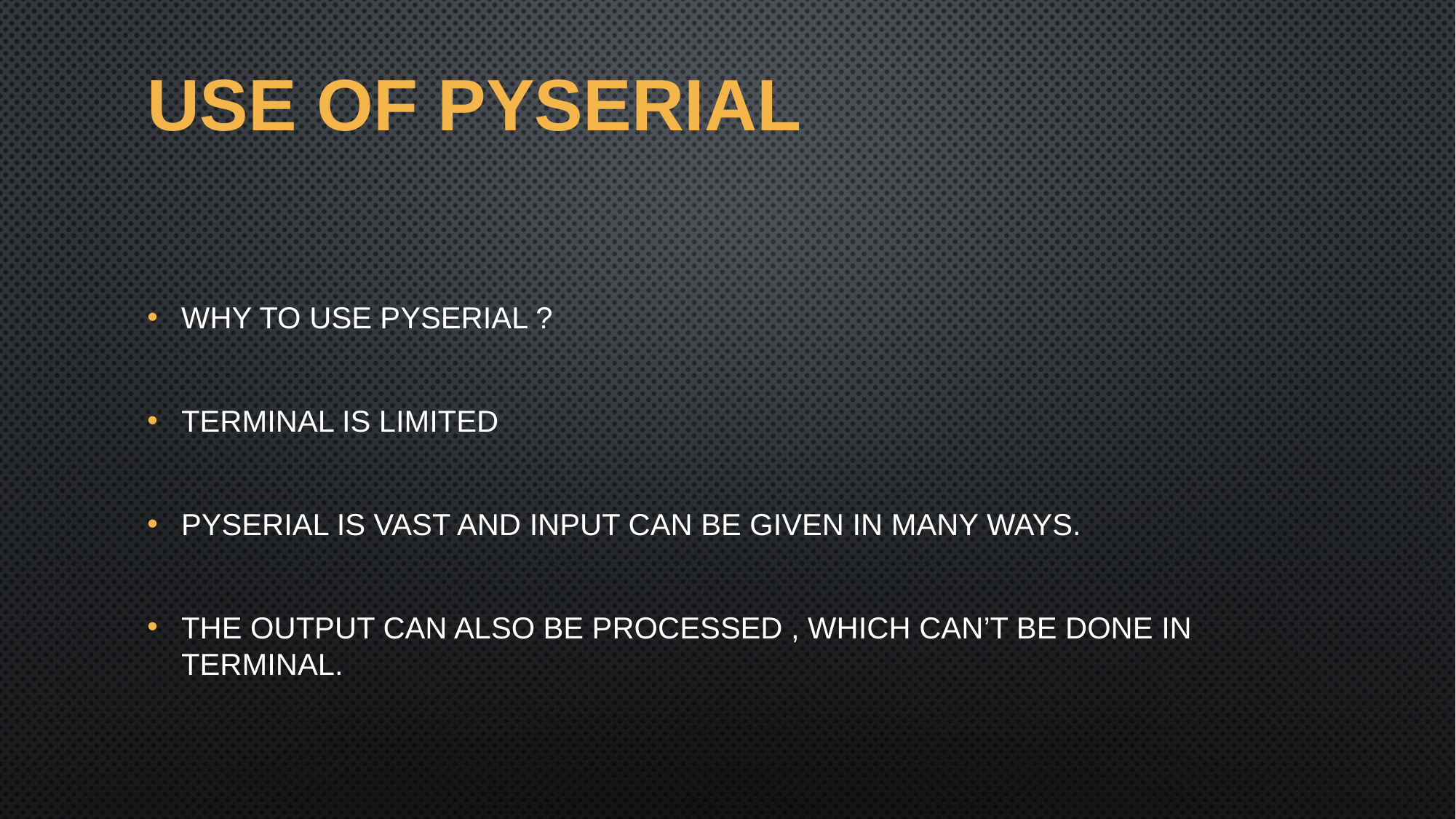

# USE OF PYSERIAL

Why to use pyserial ?

Terminal is limited

Pyserial is vast and input can be given in many ways.

The output can also be processed , which can’t be done in terminal.